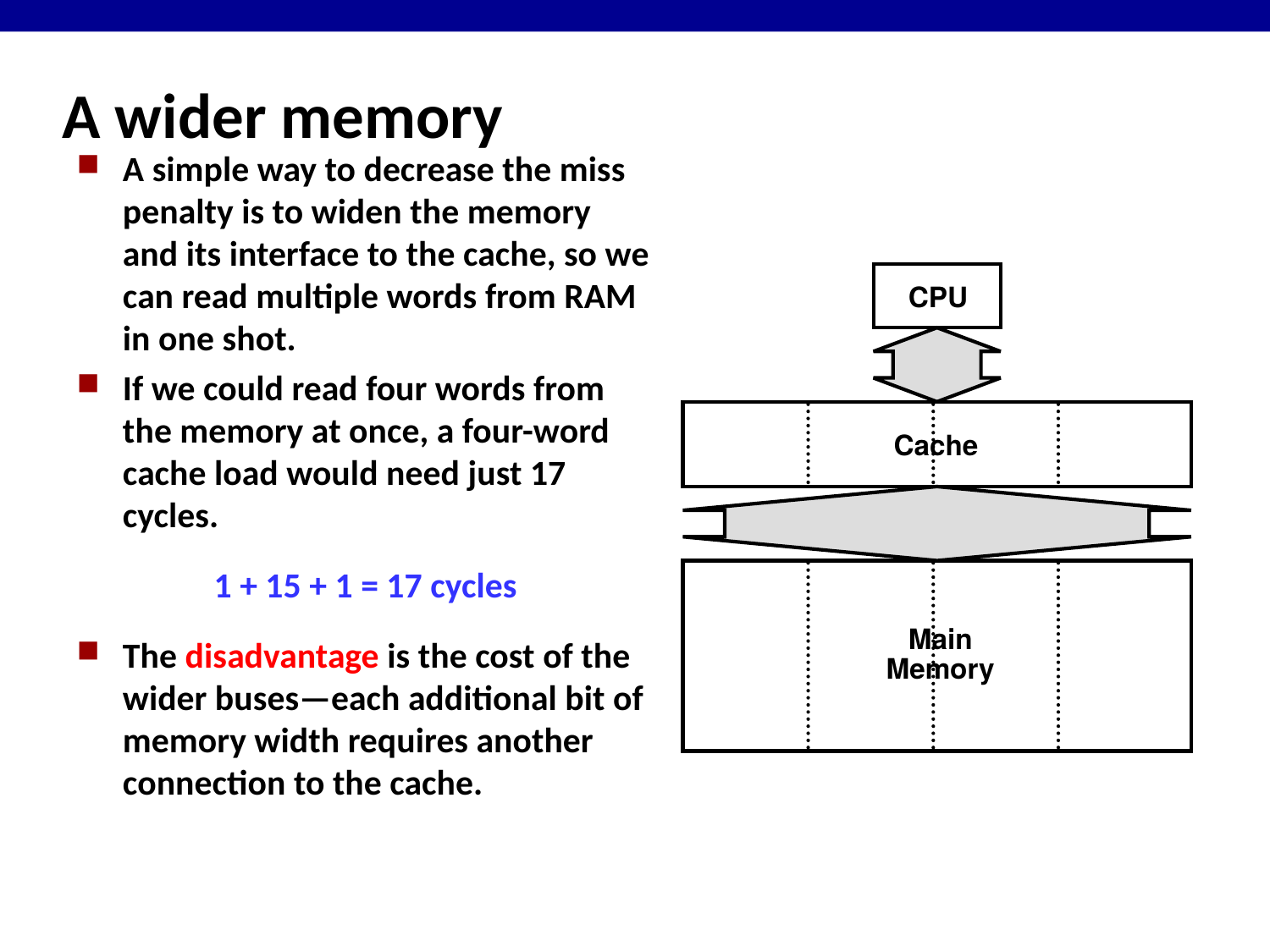

# A wider memory
A simple way to decrease the miss penalty is to widen the memory and its interface to the cache, so we can read multiple words from RAM in one shot.
If we could read four words from the memory at once, a four-word cache load would need just 17 cycles.
1 + 15 + 1 = 17 cycles
The disadvantage is the cost of the wider buses—each additional bit of memory width requires another connection to the cache.

CPU

Cache

Main
Memory